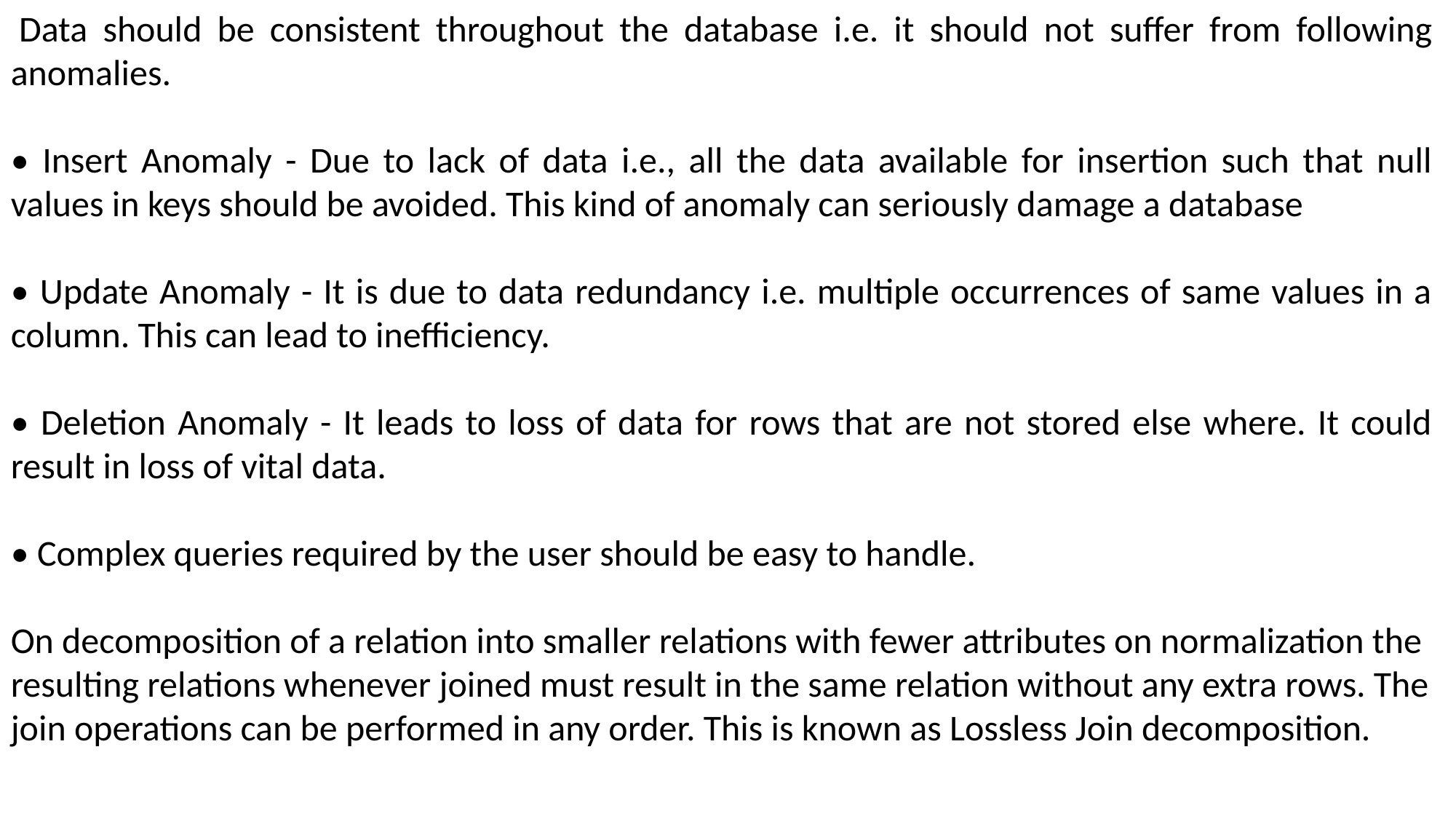

Data should be consistent throughout the database i.e. it should not suffer from following anomalies.

• Insert Anomaly - Due to lack of data i.e., all the data available for insertion such that null values in keys should be avoided. This kind of anomaly can seriously damage a database
• Update Anomaly - It is due to data redundancy i.e. multiple occurrences of same values in a column. This can lead to inefficiency.
• Deletion Anomaly - It leads to loss of data for rows that are not stored else where. It could result in loss of vital data.
• Complex queries required by the user should be easy to handle.

On decomposition of a relation into smaller relations with fewer attributes on normalization the resulting relations whenever joined must result in the same relation without any extra rows. The join operations can be performed in any order. This is known as Lossless Join decomposition.